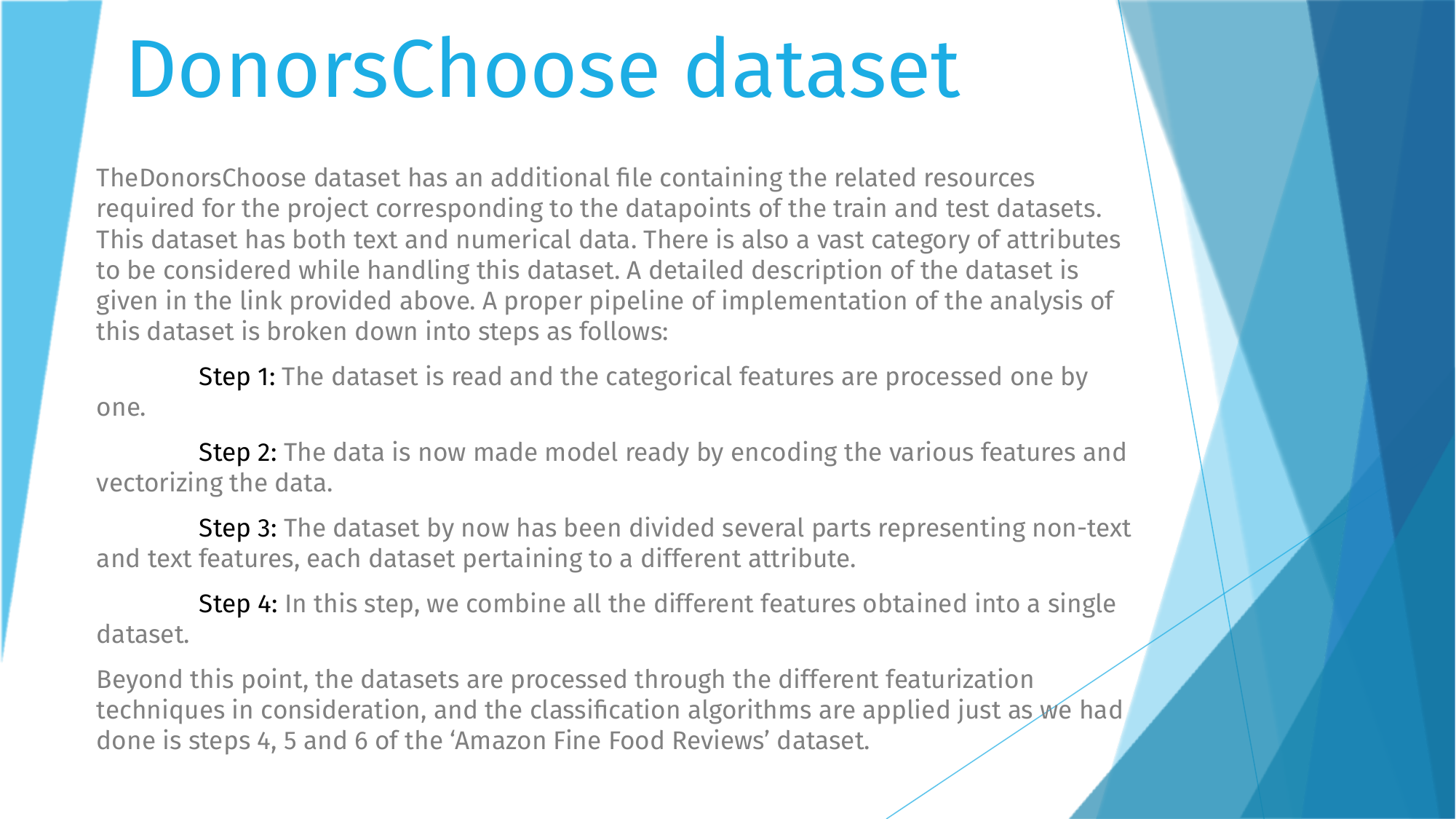

# DonorsChoose dataset
TheDonorsChoose dataset has an additional file containing the related resources required for the project corresponding to the datapoints of the train and test datasets. This dataset has both text and numerical data. There is also a vast category of attributes to be considered while handling this dataset. A detailed description of the dataset is given in the link provided above. A proper pipeline of implementation of the analysis of this dataset is broken down into steps as follows:
	Step 1: The dataset is read and the categorical features are processed one by one.
	Step 2: The data is now made model ready by encoding the various features and vectorizing the data.
	Step 3: The dataset by now has been divided several parts representing non-text and text features, each dataset pertaining to a different attribute.
	Step 4: In this step, we combine all the different features obtained into a single dataset.
Beyond this point, the datasets are processed through the different featurization techniques in consideration, and the classification algorithms are applied just as we had done is steps 4, 5 and 6 of the ‘Amazon Fine Food Reviews’ dataset.